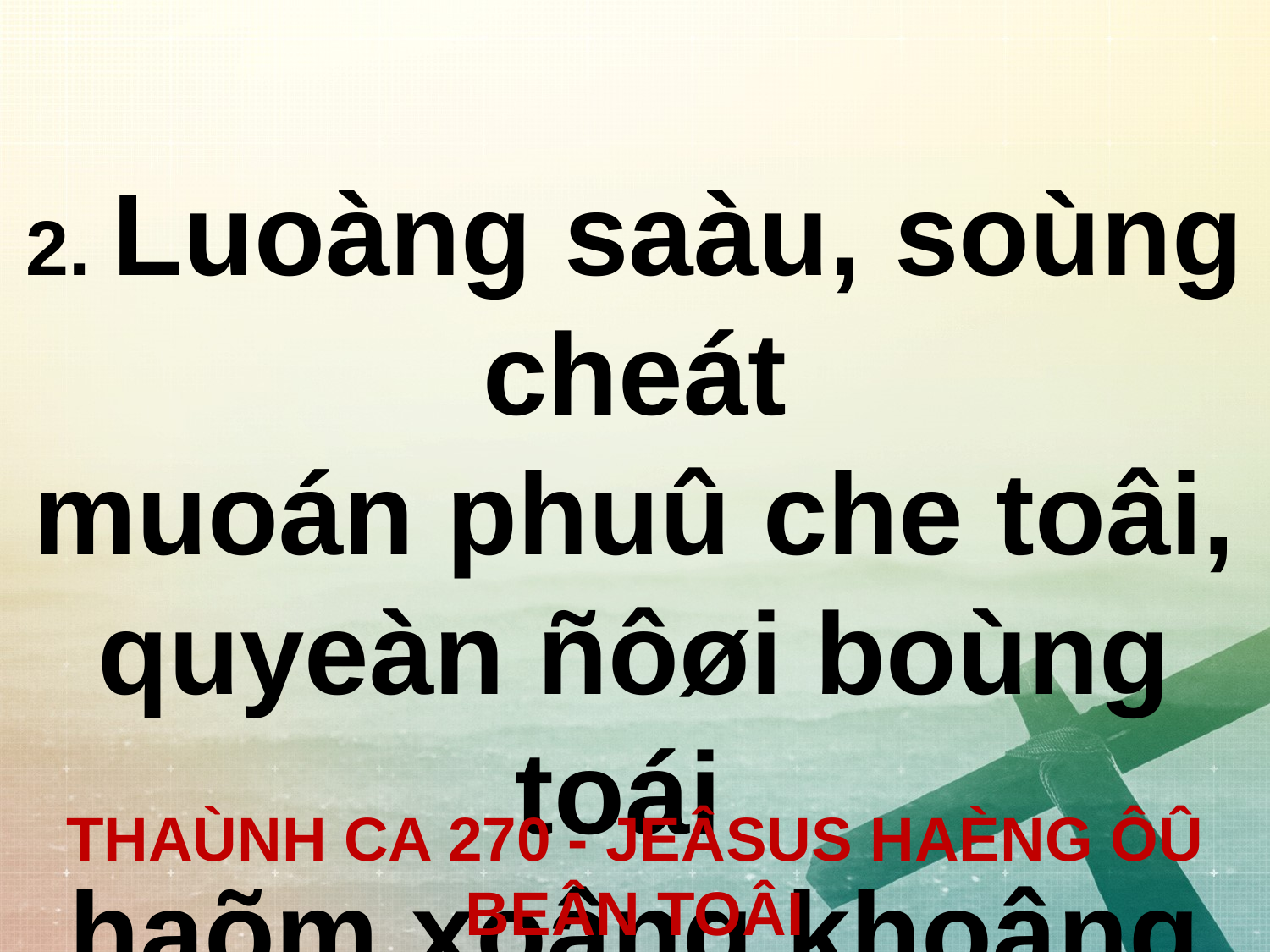

2. Luoàng saàu, soùng cheát
muoán phuû che toâi,
quyeàn ñôøi boùng toái
haõm xoâng khoâng thoâi.
THAÙNH CA 270 - JEÂSUS HAÈNG ÔÛ BEÂN TOÂI